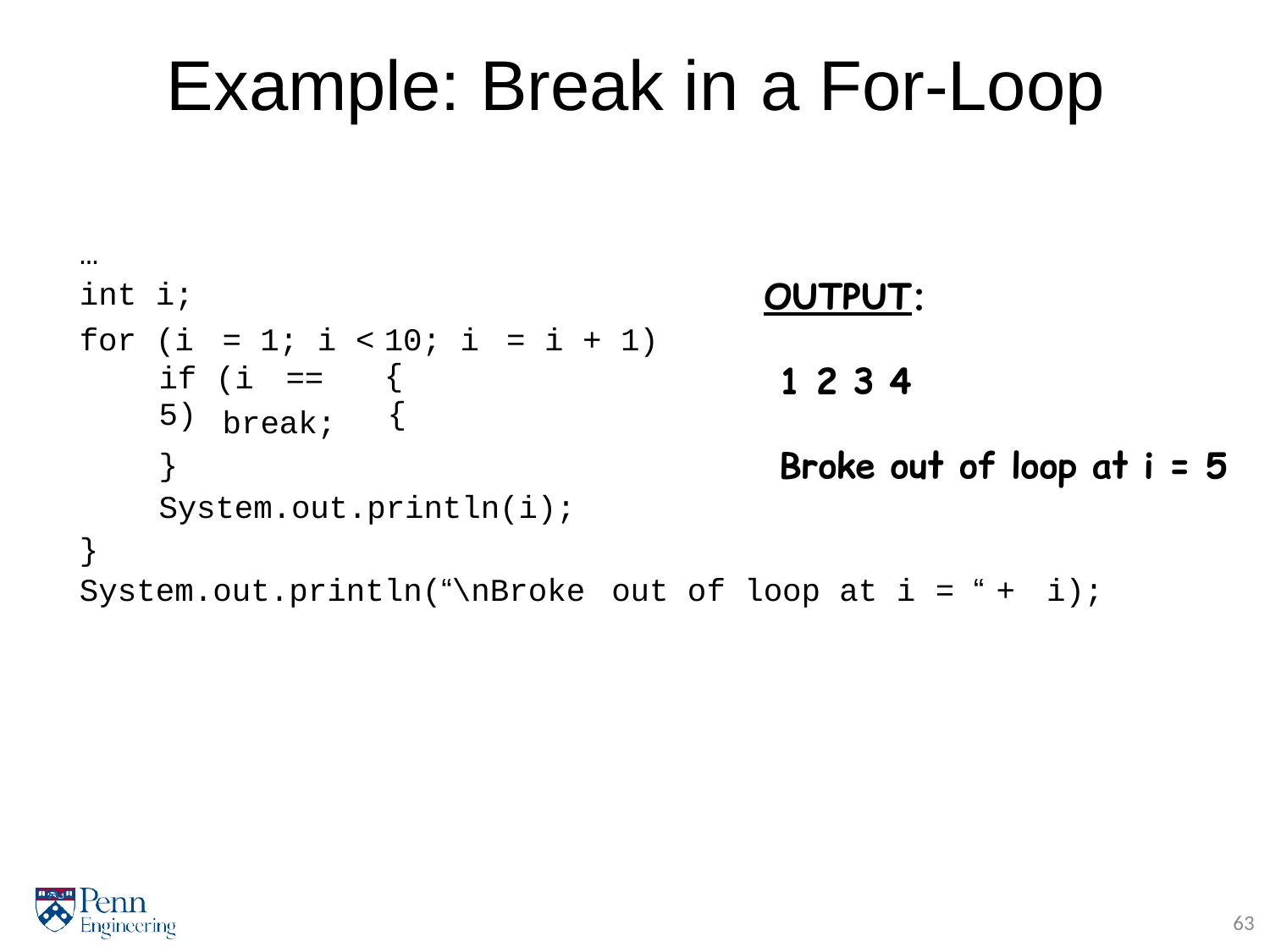

# Example: Break in	a	For-Loop
| … |  |  |
| --- | --- | --- |
| int | i; |  |
| for | (i = 1; i < if (i == 5) | 10; i = i + 1) { { |
OUTPUT:
1 2 3 4
Broke out of loop at i = 5
break;
}
System.out.println(i);
}
System.out.println(“\nBroke	out of loop at i	=	“ +	i);
63